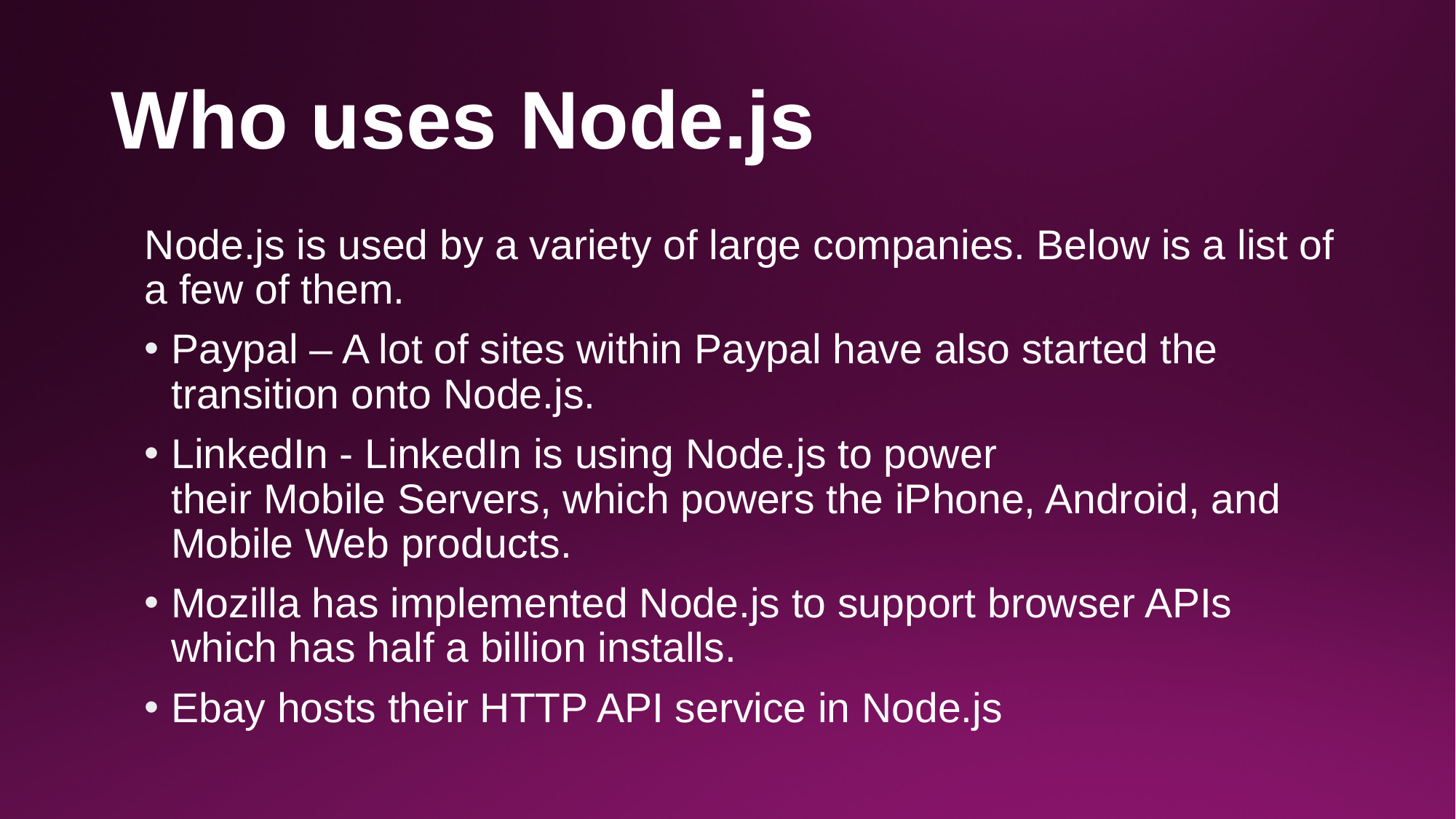

# Who uses Node.js
Node.js is used by a variety of large companies. Below is a list of a few of them.
Paypal – A lot of sites within Paypal have also started the transition onto Node.js.
LinkedIn - LinkedIn is using Node.js to power their Mobile Servers, which powers the iPhone, Android, and Mobile Web products.
Mozilla has implemented Node.js to support browser APIs which has half a billion installs.
Ebay hosts their HTTP API service in Node.js